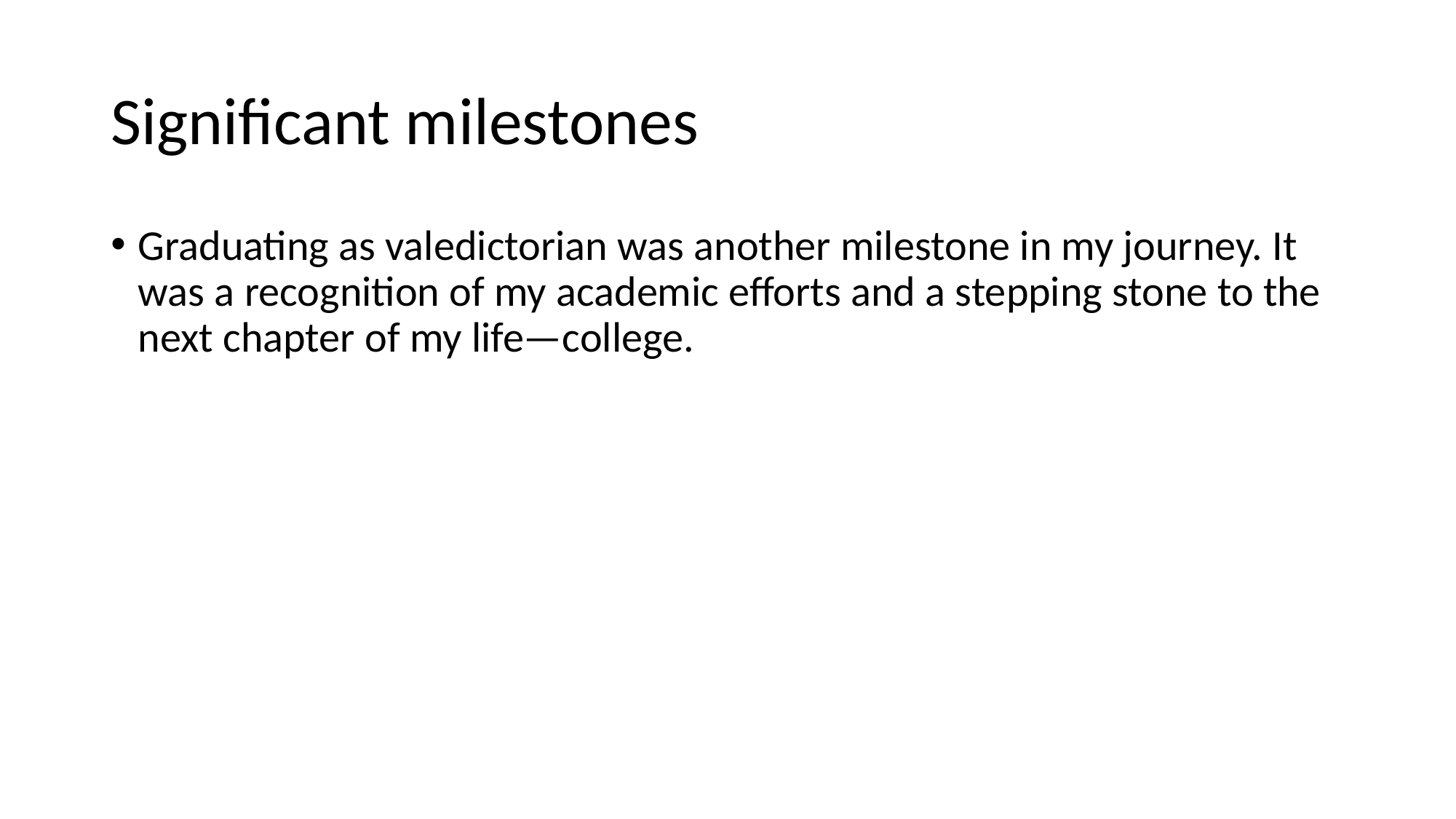

# Significant milestones
Graduating as valedictorian was another milestone in my journey. It was a recognition of my academic efforts and a stepping stone to the next chapter of my life—college.